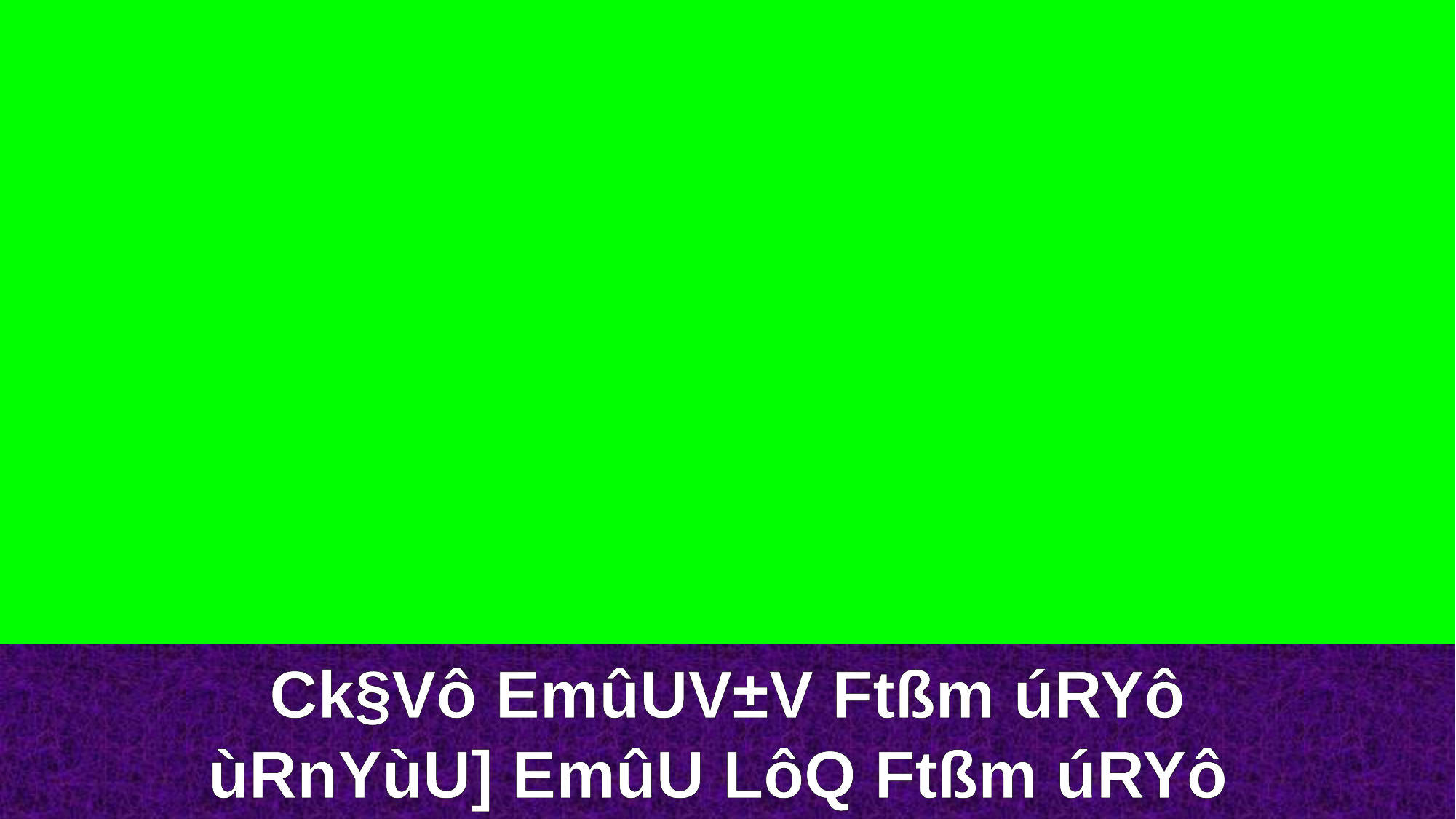

Ck§Vô EmûUV±V Ftßm úRYô
ùRnYùU] EmûU LôQ Ftßm úRYô